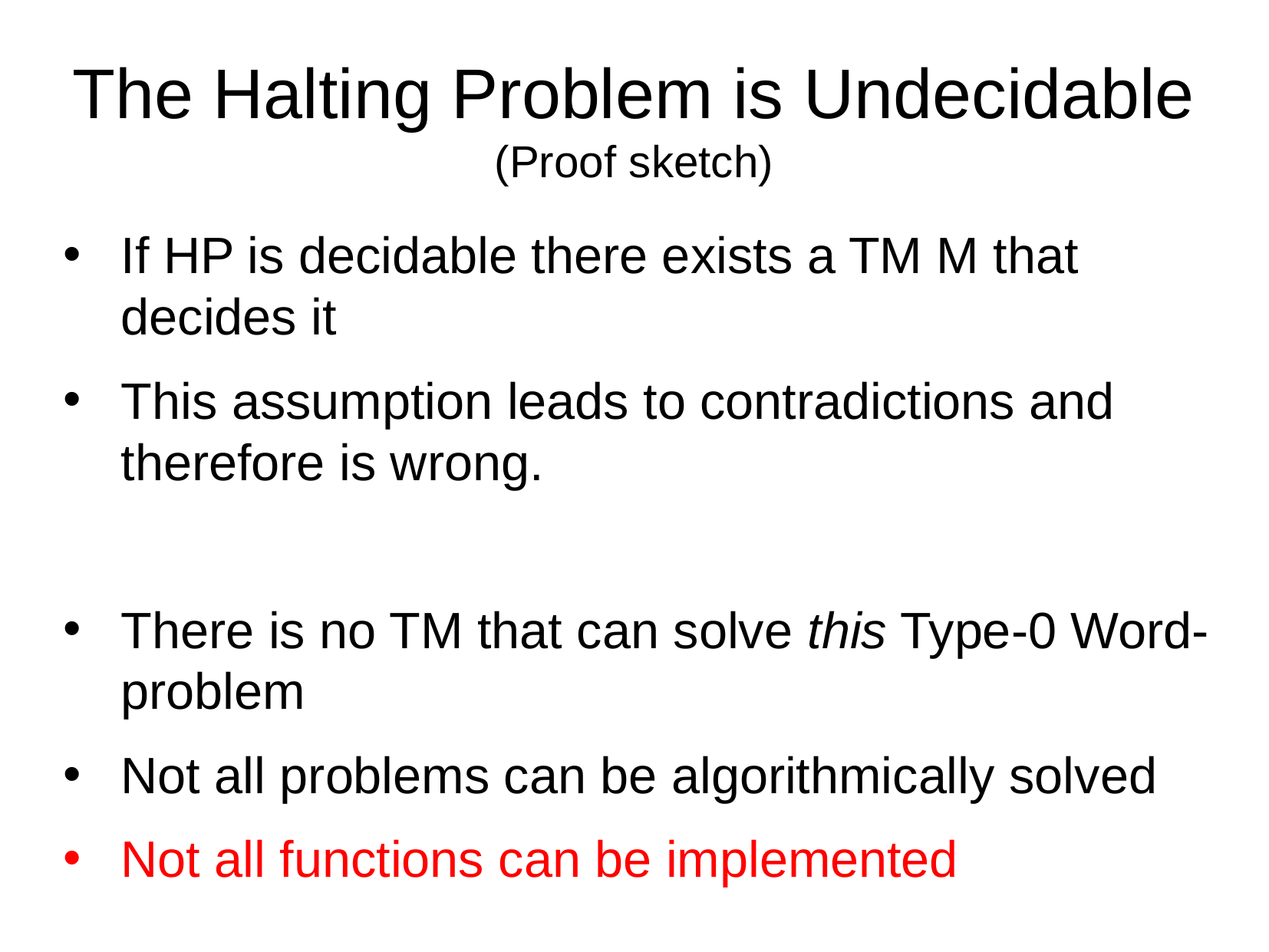

# The Halting Problem is Undecidable (Proof sketch)
If HP is decidable there exists a TM M that decides it
This assumption leads to contradictions and therefore is wrong.

There is no TM that can solve this Type-0 Word-problem
Not all problems can be algorithmically solved
Not all functions can be implemented